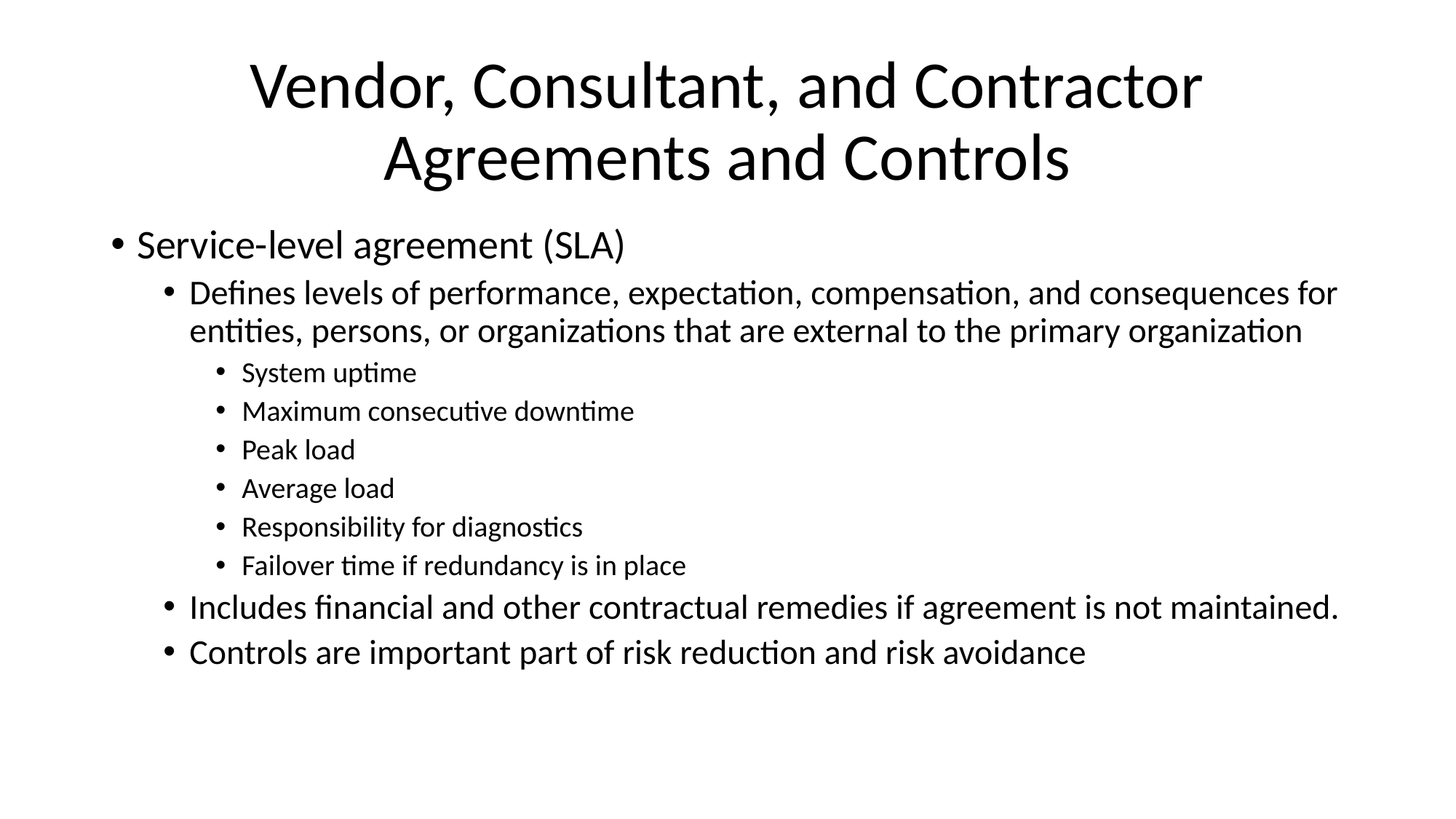

# Vendor, Consultant, and Contractor Agreements and Controls
Service-level agreement (SLA)
Defines levels of performance, expectation, compensation, and consequences for entities, persons, or organizations that are external to the primary organization
System uptime
Maximum consecutive downtime
Peak load
Average load
Responsibility for diagnostics
Failover time if redundancy is in place
Includes financial and other contractual remedies if agreement is not maintained.
Controls are important part of risk reduction and risk avoidance